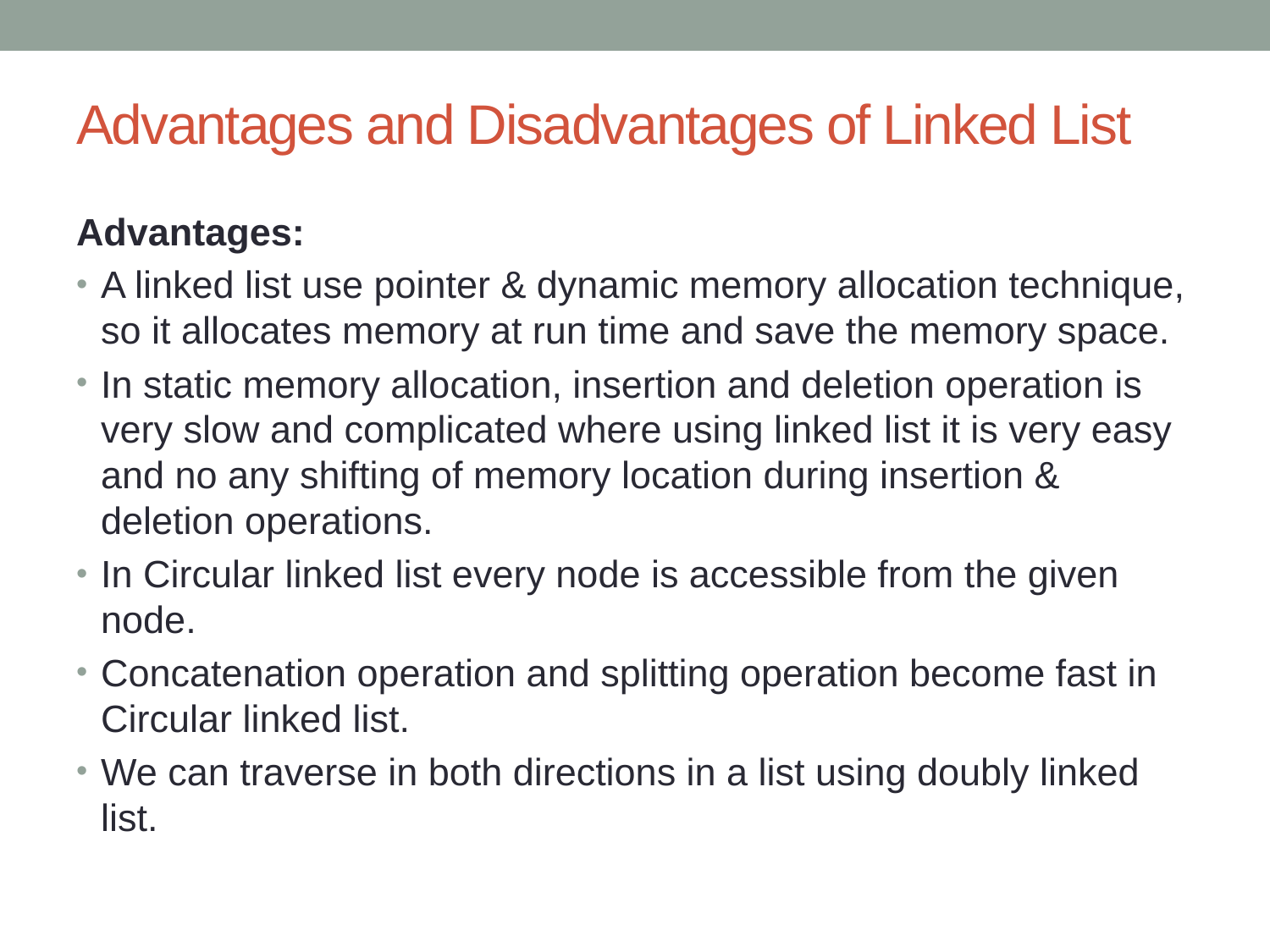

# Advantages and Disadvantages of Linked List
Advantages:
A linked list use pointer & dynamic memory allocation technique, so it allocates memory at run time and save the memory space.
In static memory allocation, insertion and deletion operation is very slow and complicated where using linked list it is very easy and no any shifting of memory location during insertion & deletion operations.
In Circular linked list every node is accessible from the given node.
Concatenation operation and splitting operation become fast in Circular linked list.
We can traverse in both directions in a list using doubly linked list.